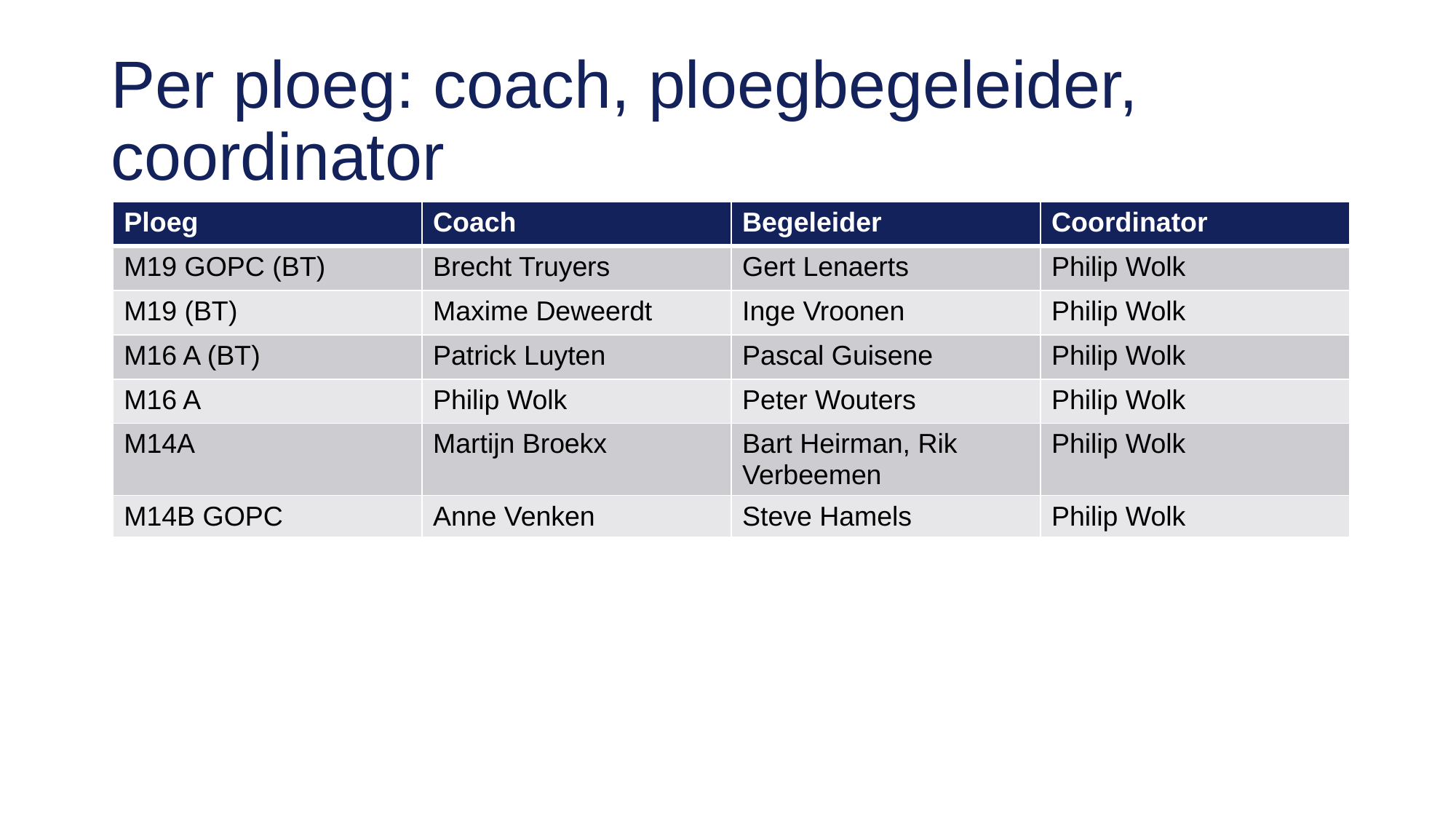

# Per ploeg: coach, ploegbegeleider, coordinator
| Ploeg | Coach | Begeleider | Coordinator |
| --- | --- | --- | --- |
| M19 GOPC (BT) | Brecht Truyers | Gert Lenaerts | Philip Wolk |
| M19 (BT) | Maxime Deweerdt | Inge Vroonen | Philip Wolk |
| M16 A (BT) | Patrick Luyten | Pascal Guisene | Philip Wolk |
| M16 A | Philip Wolk | Peter Wouters | Philip Wolk |
| M14A | Martijn Broekx | Bart Heirman, Rik Verbeemen | Philip Wolk |
| M14B GOPC | Anne Venken | Steve Hamels | Philip Wolk |